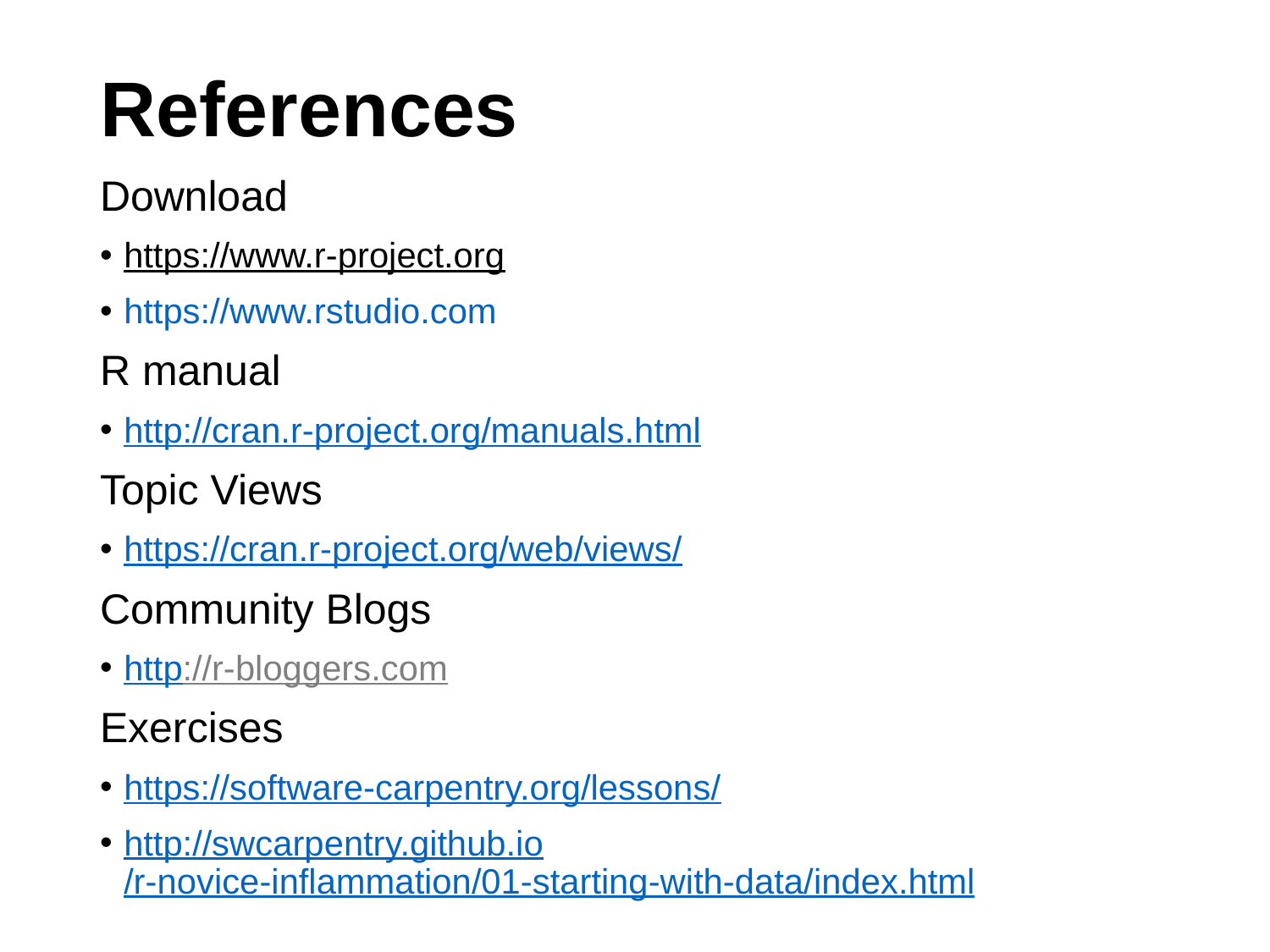

# References
Download
https://www.r-project.org
https://www.rstudio.com
R manual
http://cran.r-project.org/manuals.html
Topic Views
https://cran.r-project.org/web/views/
Community Blogs
http://r-bloggers.com
Exercises
https://software-carpentry.org/lessons/
http://swcarpentry.github.io/r-novice-inflammation/01-starting-with-data/index.html